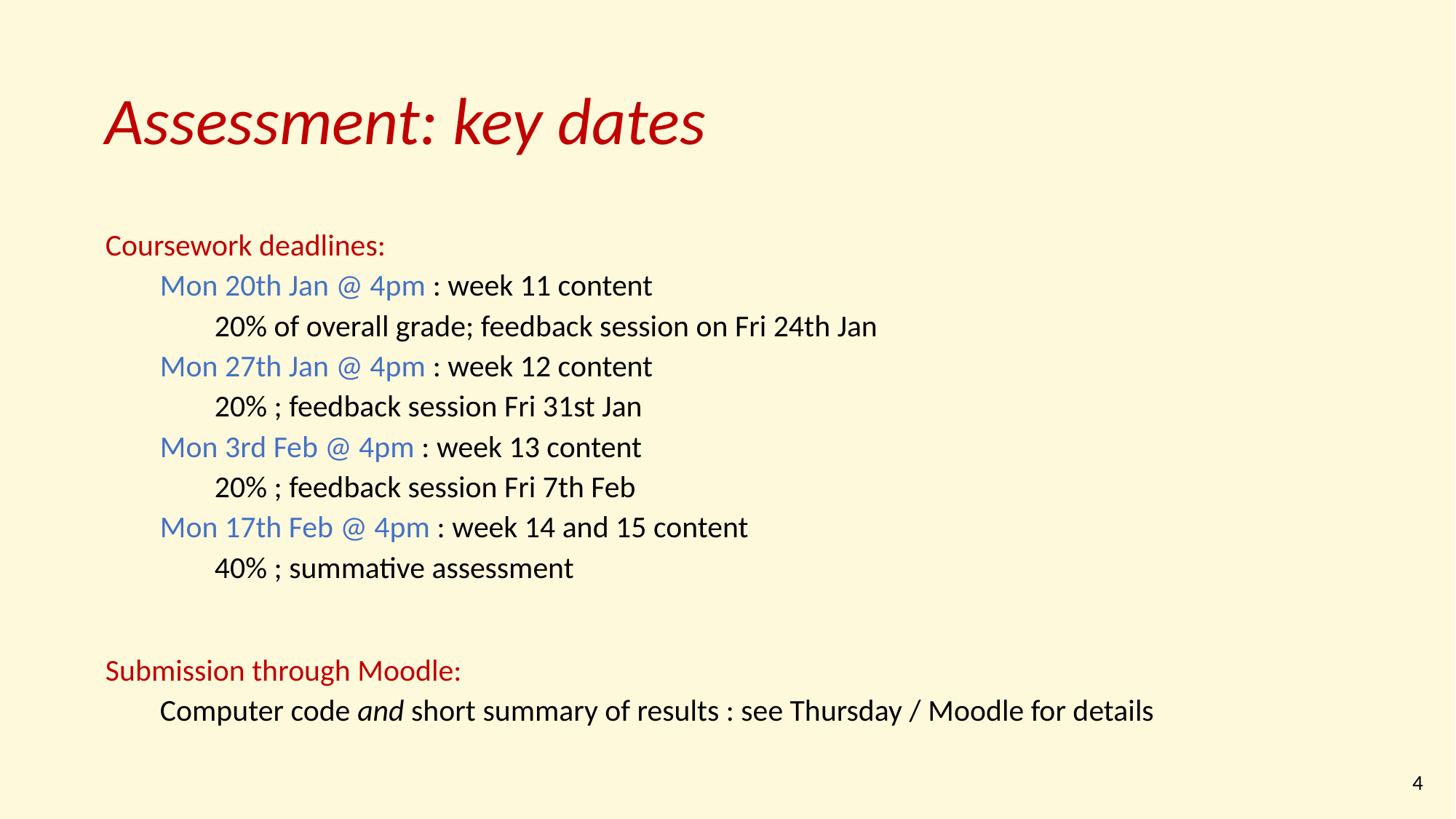

# Assessment: key dates
Coursework deadlines:
Mon 20th Jan @ 4pm : week 11 content
20% of overall grade; feedback session on Fri 24th Jan
Mon 27th Jan @ 4pm : week 12 content
20% ; feedback session Fri 31st Jan
Mon 3rd Feb @ 4pm : week 13 content
20% ; feedback session Fri 7th Feb
Mon 17th Feb @ 4pm : week 14 and 15 content
40% ; summative assessment

Submission through Moodle:
Computer code and short summary of results : see Thursday / Moodle for details
4